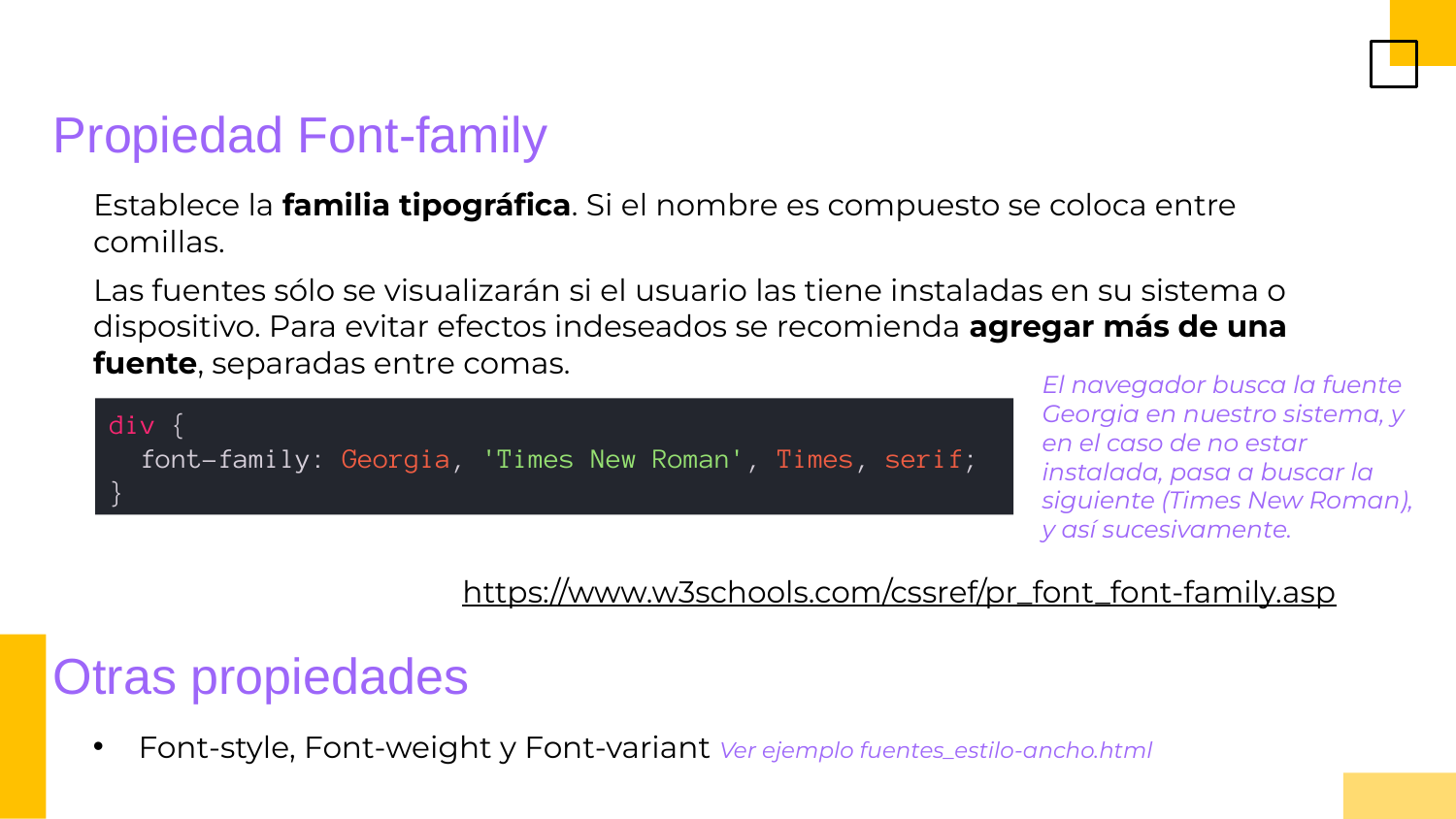

Propiedad Font-family
Establece la familia tipográfica. Si el nombre es compuesto se coloca entre comillas.
Las fuentes sólo se visualizarán si el usuario las tiene instaladas en su sistema o dispositivo. Para evitar efectos indeseados se recomienda agregar más de una fuente, separadas entre comas.
El navegador busca la fuente Georgia en nuestro sistema, y en el caso de no estar instalada, pasa a buscar la siguiente (Times New Roman), y así sucesivamente.
div {
  font-family: Georgia, 'Times New Roman', Times, serif;
}
https://www.w3schools.com/cssref/pr_font_font-family.asp
Otras propiedades
Font-style, Font-weight y Font-variant Ver ejemplo fuentes_estilo-ancho.html